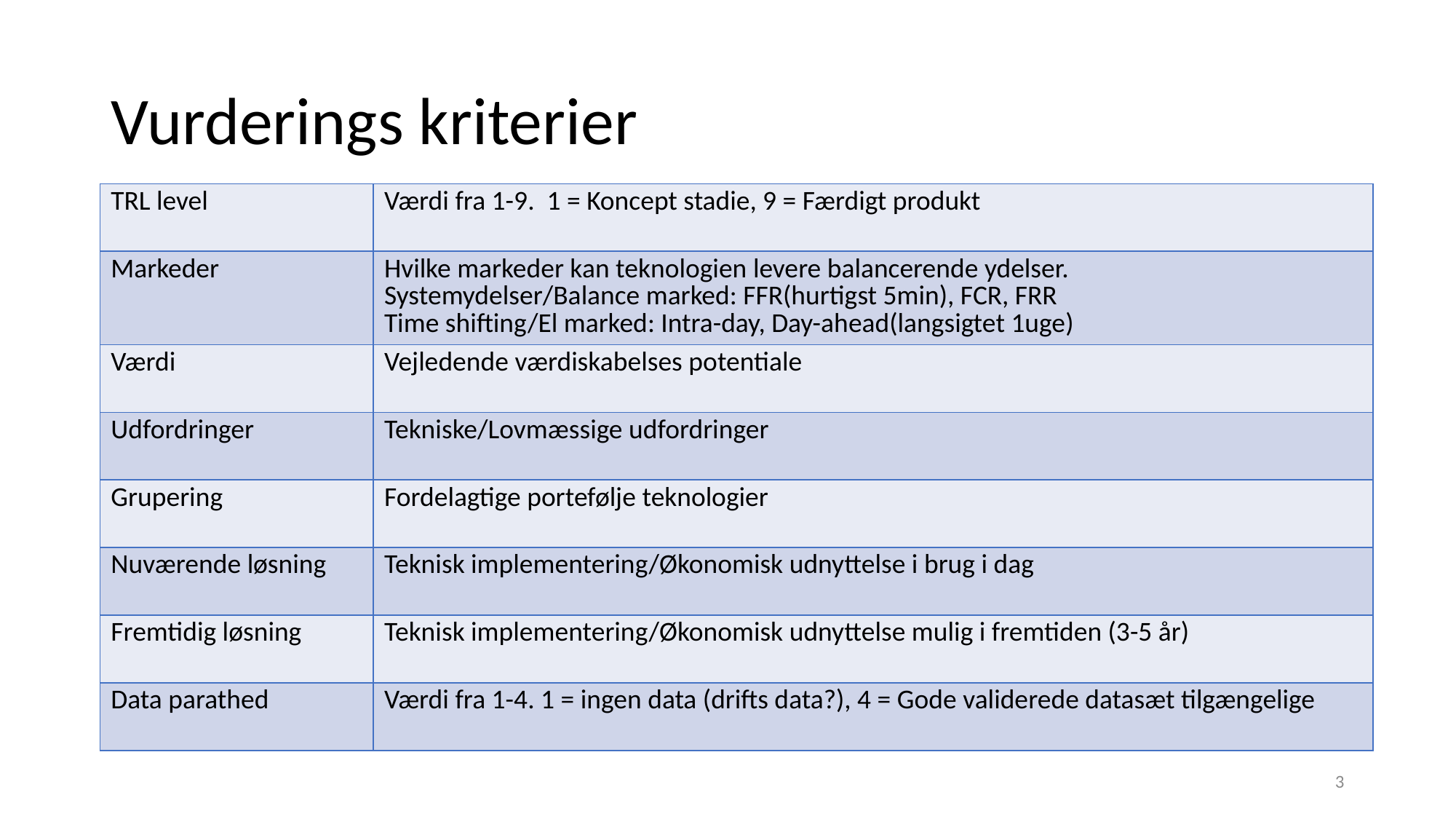

# Vurderings kriterier
| TRL level | Værdi fra 1-9. 1 = Koncept stadie, 9 = Færdigt produkt |
| --- | --- |
| Markeder | Hvilke markeder kan teknologien levere balancerende ydelser. Systemydelser/Balance marked: FFR(hurtigst 5min), FCR, FRR Time shifting/El marked: Intra-day, Day-ahead(langsigtet 1uge) |
| Værdi | Vejledende værdiskabelses potentiale |
| Udfordringer | Tekniske/Lovmæssige udfordringer |
| Grupering | Fordelagtige portefølje teknologier |
| Nuværende løsning | Teknisk implementering/Økonomisk udnyttelse i brug i dag |
| Fremtidig løsning | Teknisk implementering/Økonomisk udnyttelse mulig i fremtiden (3-5 år) |
| Data parathed | Værdi fra 1-4. 1 = ingen data (drifts data?), 4 = Gode validerede datasæt tilgængelige |
3